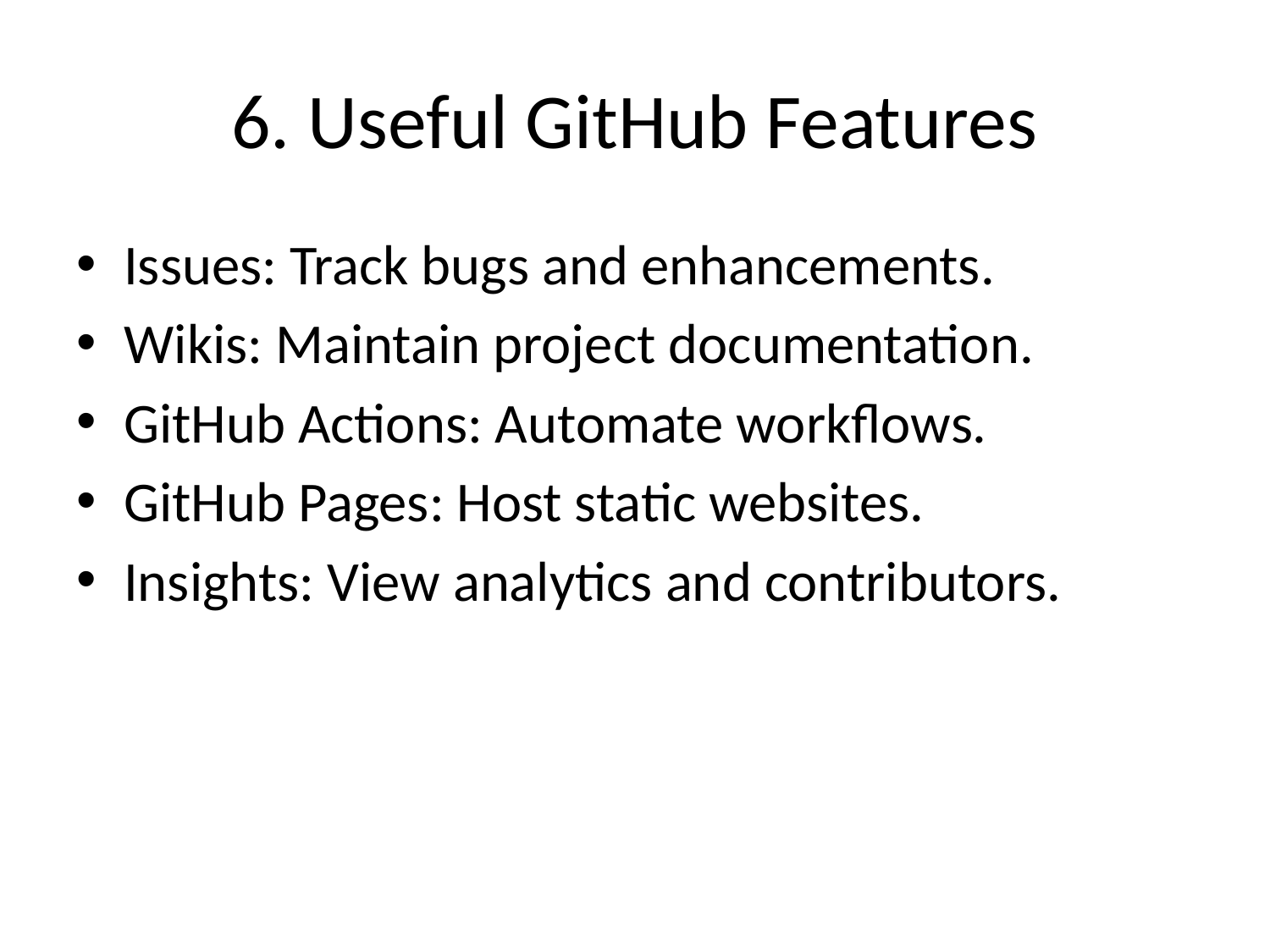

# 6. Useful GitHub Features
Issues: Track bugs and enhancements.
Wikis: Maintain project documentation.
GitHub Actions: Automate workflows.
GitHub Pages: Host static websites.
Insights: View analytics and contributors.